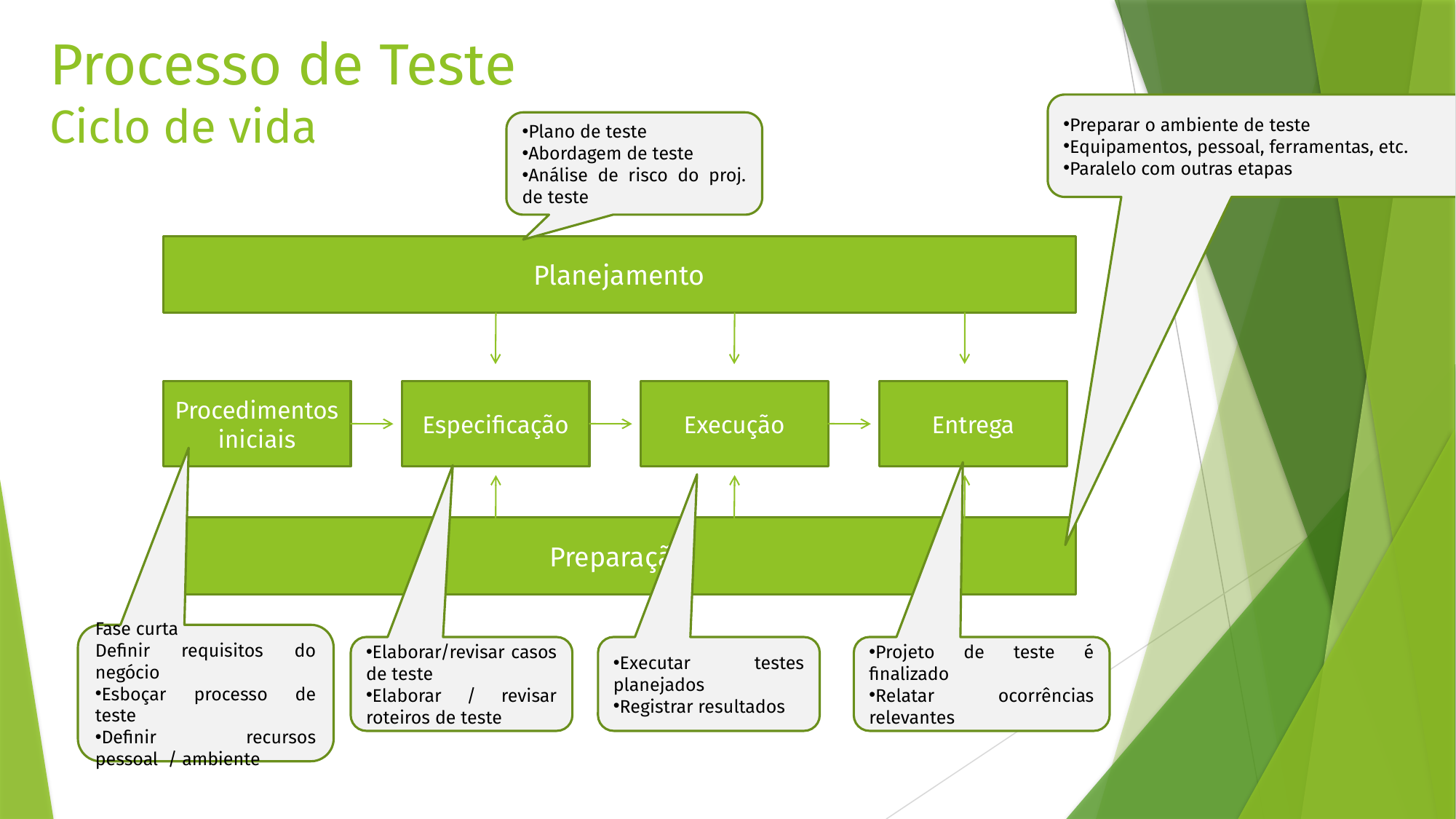

# Processo de Teste Ciclo de vida
Preparar o ambiente de teste
Equipamentos, pessoal, ferramentas, etc.
Paralelo com outras etapas
Plano de teste
Abordagem de teste
Análise de risco do proj. de teste
Planejamento
Procedimentos iniciais
Especificação
Execução
Entrega
Preparação
Fase curta
Definir requisitos do negócio
Esboçar processo de teste
Definir recursos pessoal  / ambiente
Elaborar/revisar casos de teste
Elaborar / revisar roteiros de teste
Executar testes planejados
Registrar resultados
Projeto de teste é finalizado
Relatar ocorrências relevantes
22